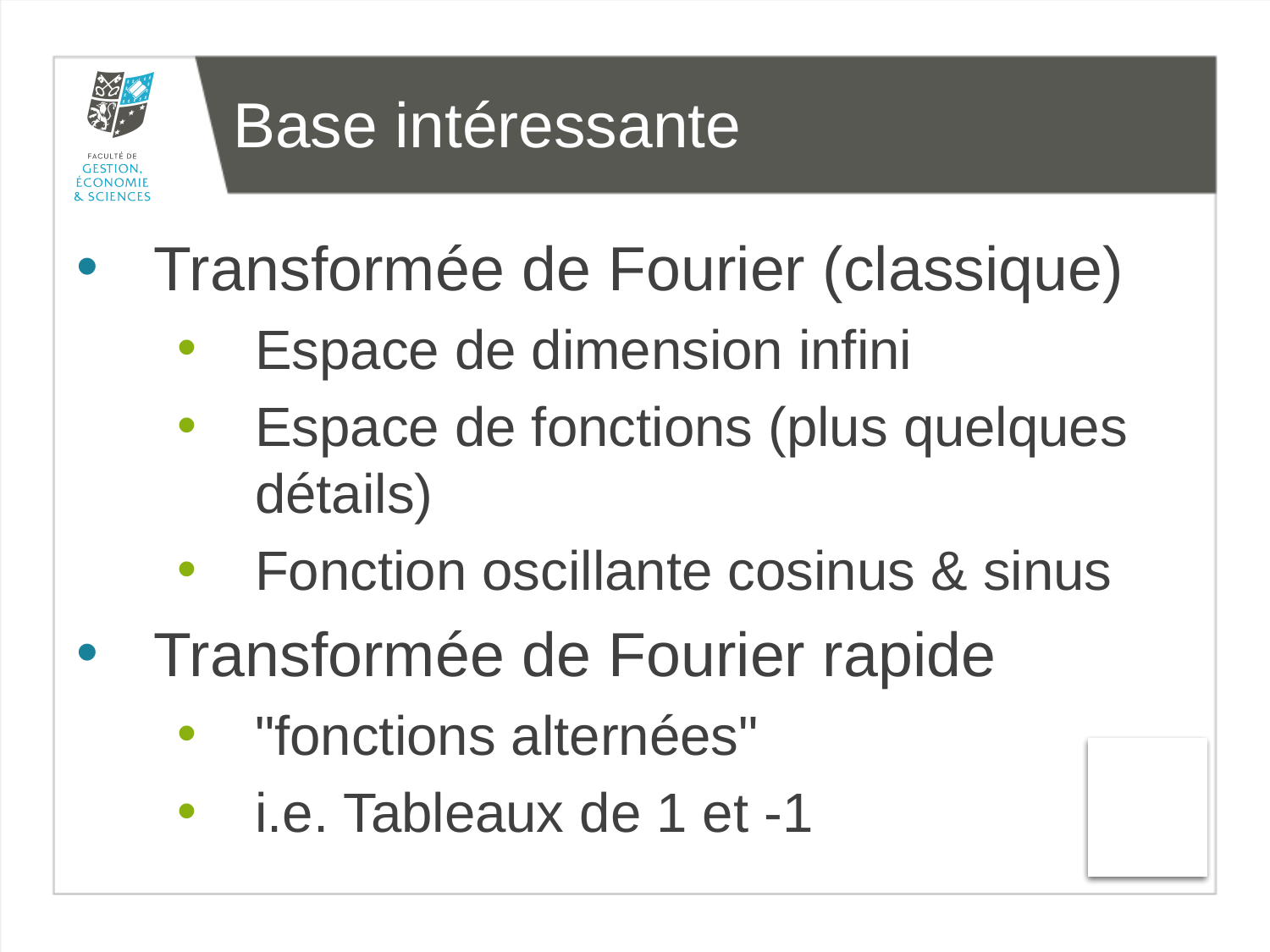

# Base intéressante
Transformée de Fourier (classique)
Espace de dimension infini
Espace de fonctions (plus quelques détails)
Fonction oscillante cosinus & sinus
Transformée de Fourier rapide
"fonctions alternées"
i.e. Tableaux de 1 et -1